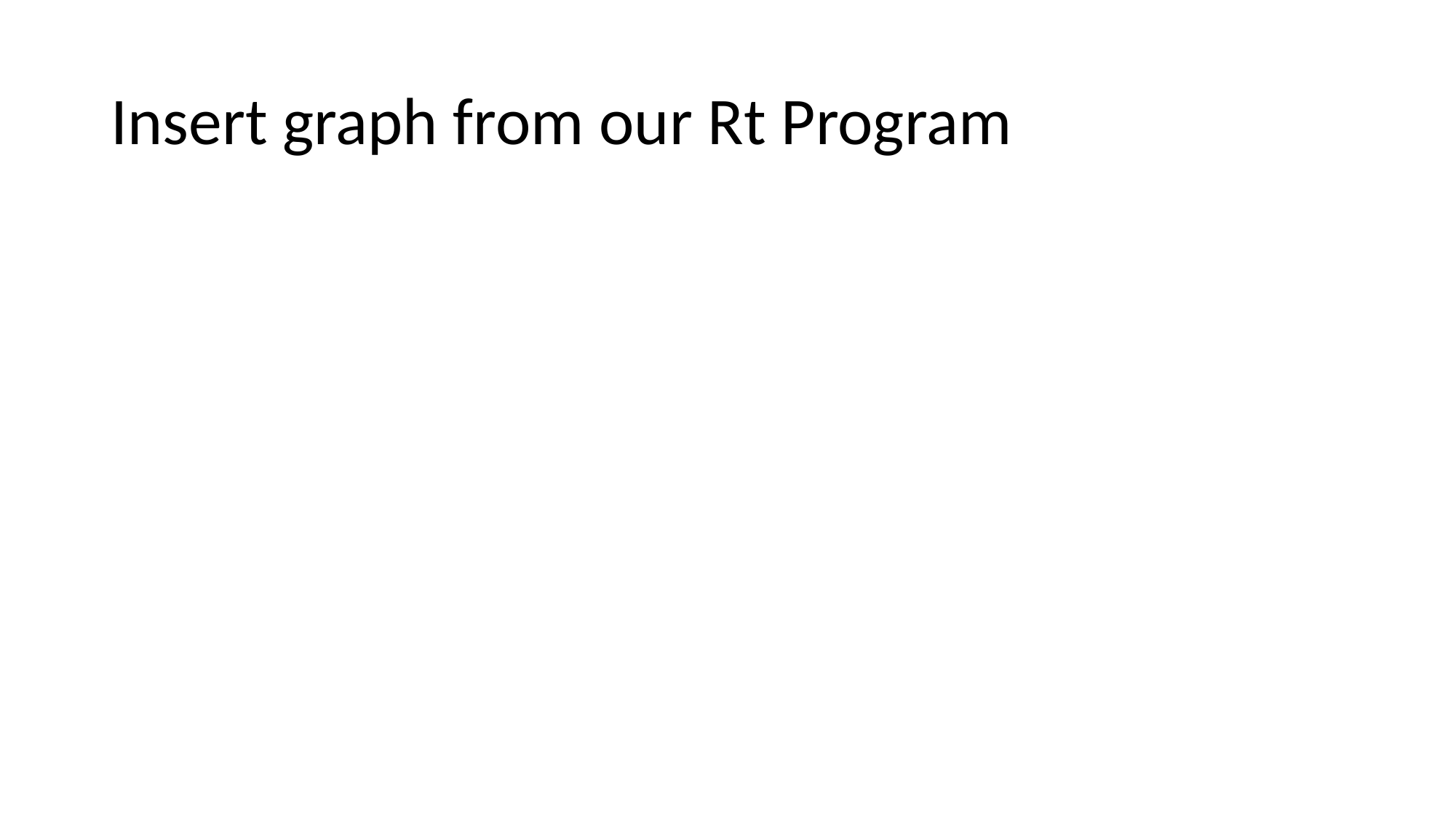

# Insert graph from our Rt Program